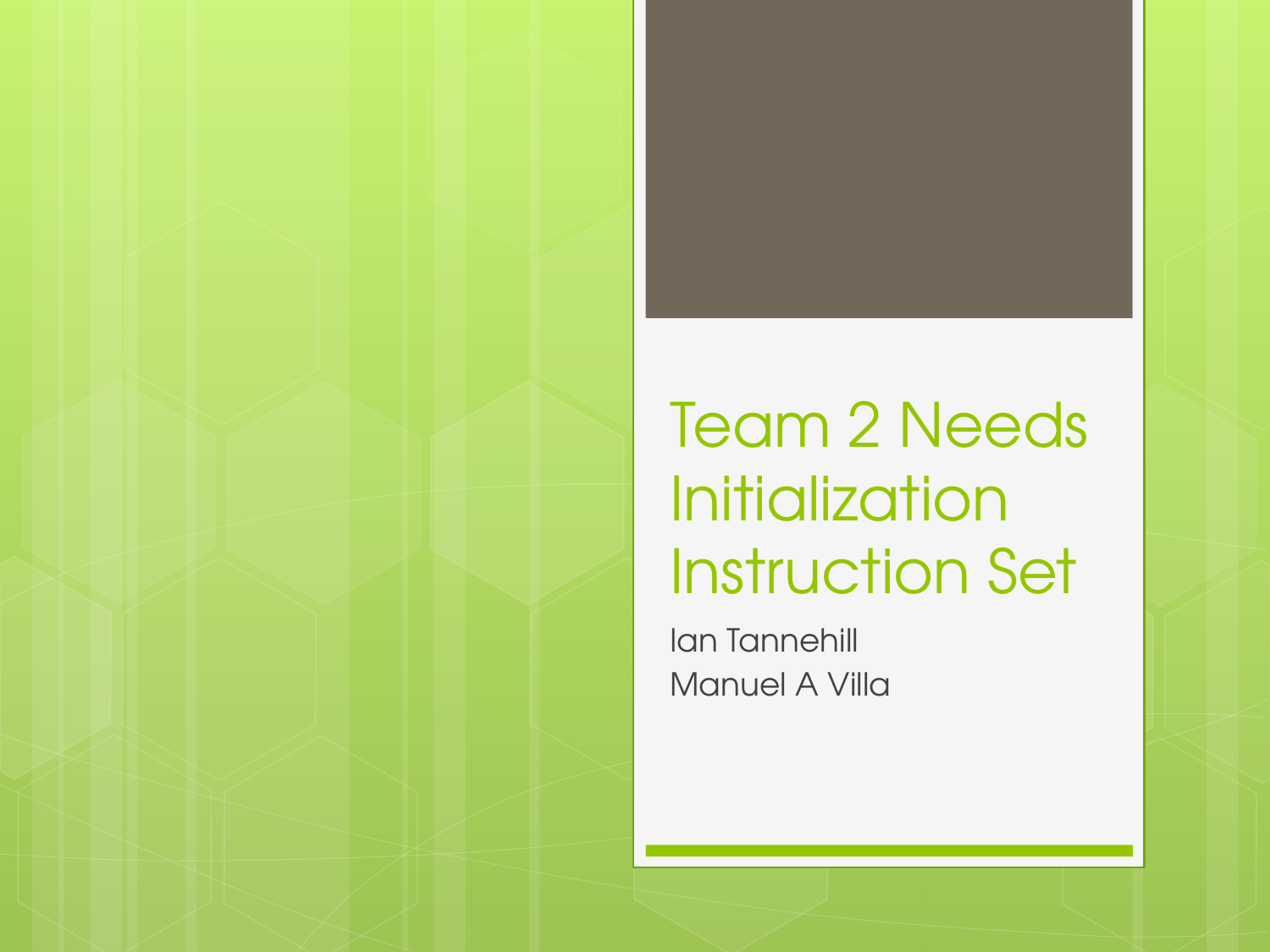

# Team 2 Needs Initialization Instruction Set
Ian Tannehill
Manuel A Villa